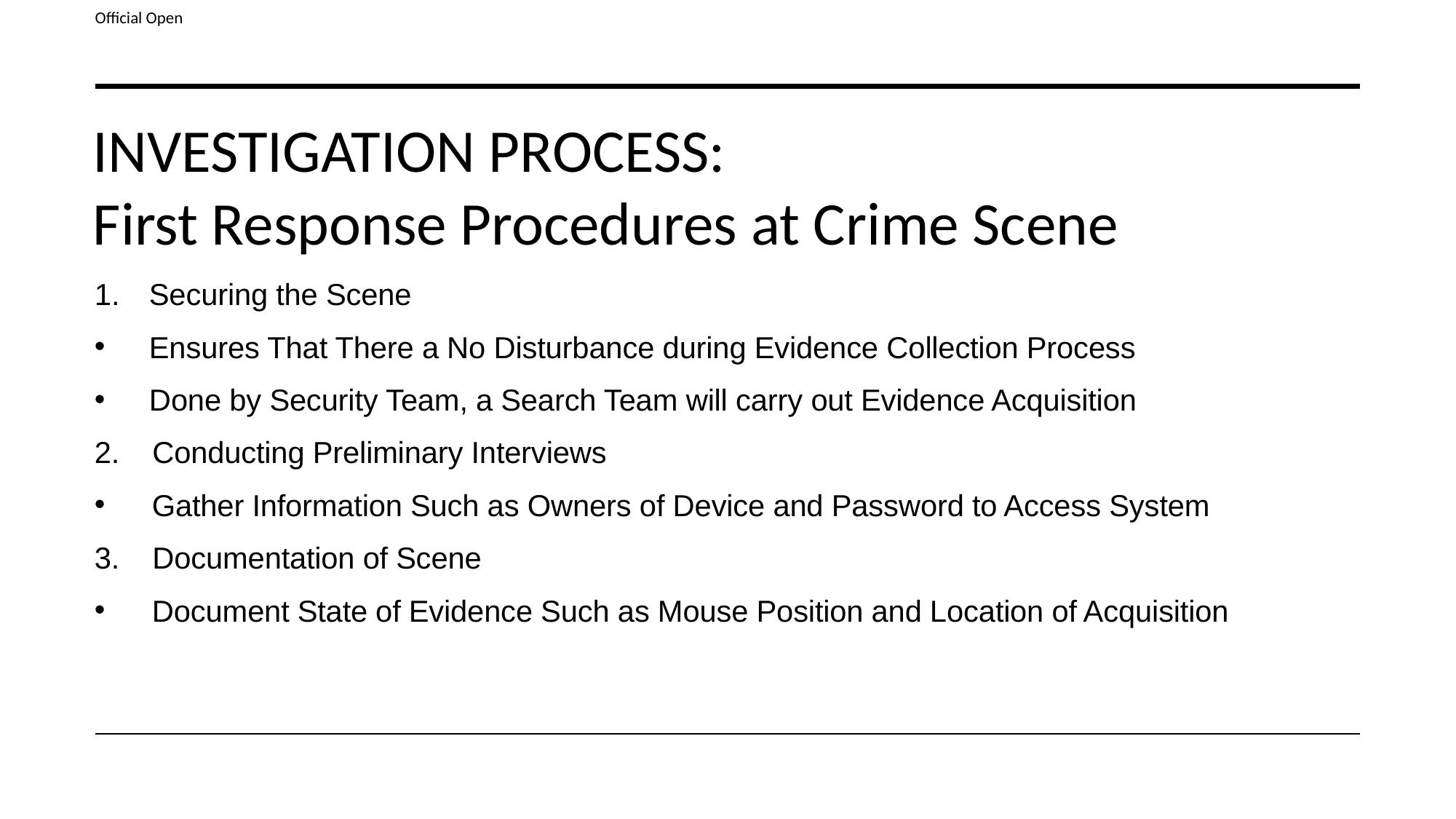

# INVESTIGATION PROCESS: First Response Procedures at Crime Scene
Securing the Scene
Ensures That There a No Disturbance during Evidence Collection Process
Done by Security Team, a Search Team will carry out Evidence Acquisition
2.    Conducting Preliminary Interviews
  Gather Information Such as Owners of Device and Password to Access System
3.    Documentation of Scene
  Document State of Evidence Such as Mouse Position and Location of Acquisition